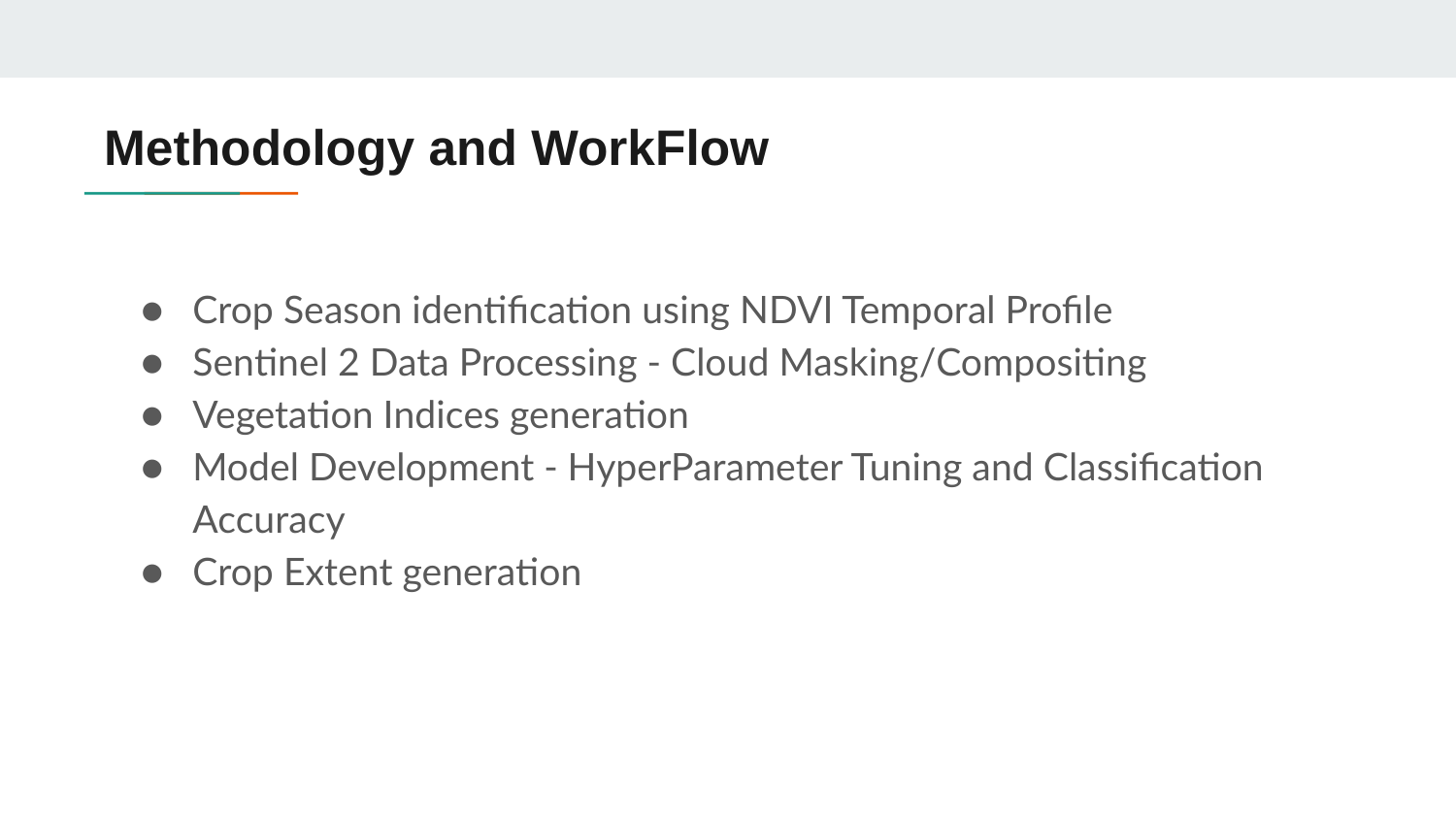

# Methodology and WorkFlow
Crop Season identification using NDVI Temporal Profile
Sentinel 2 Data Processing - Cloud Masking/Compositing
Vegetation Indices generation
Model Development - HyperParameter Tuning and Classification Accuracy
Crop Extent generation